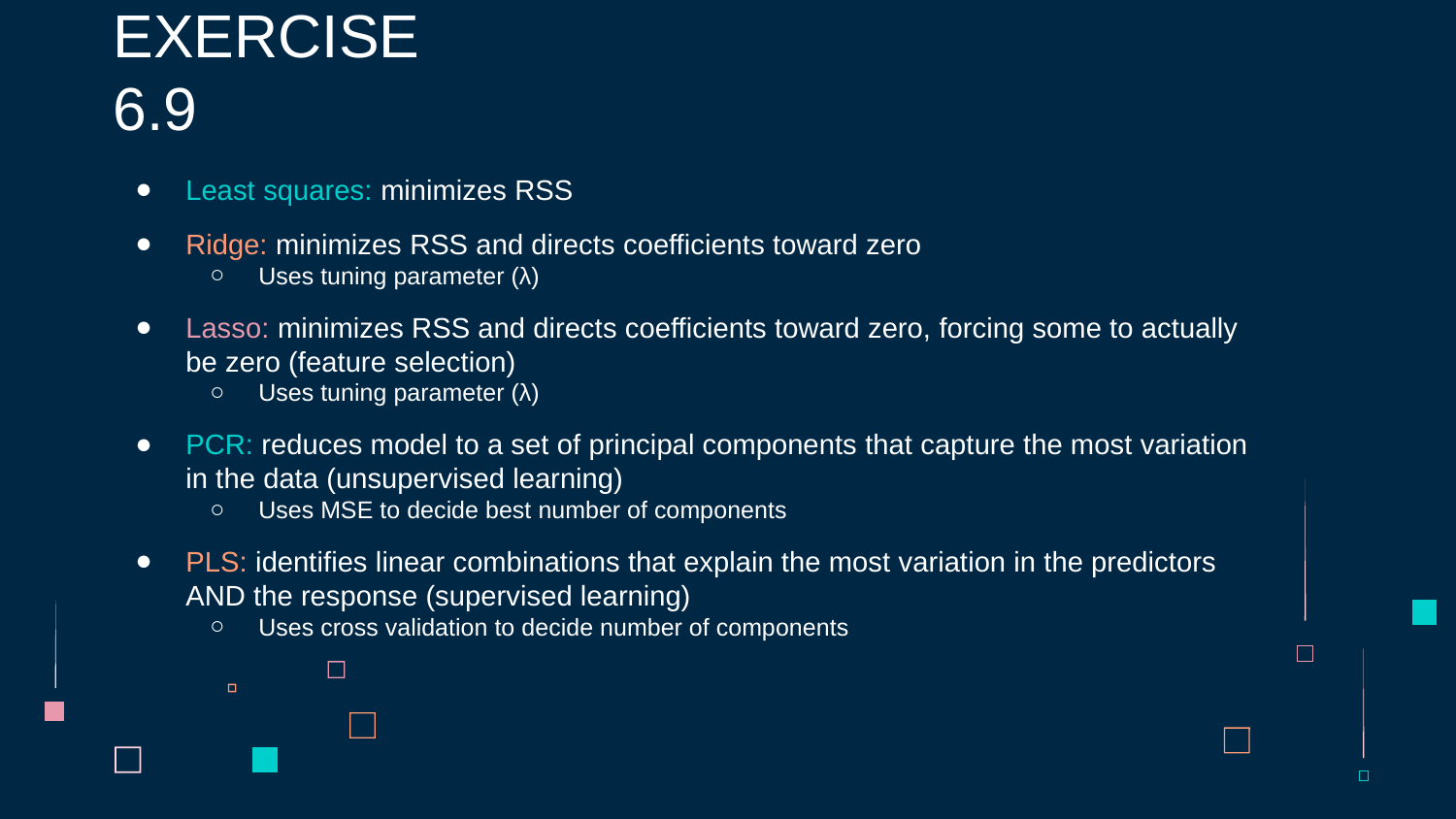

# EXERCISE 6.9
Least squares: minimizes RSS
Ridge: minimizes RSS and directs coefficients toward zero
Uses tuning parameter (λ)
Lasso: minimizes RSS and directs coefficients toward zero, forcing some to actually be zero (feature selection)
Uses tuning parameter (λ)
PCR: reduces model to a set of principal components that capture the most variation in the data (unsupervised learning)
Uses MSE to decide best number of components
PLS: identifies linear combinations that explain the most variation in the predictors AND the response (supervised learning)
Uses cross validation to decide number of components